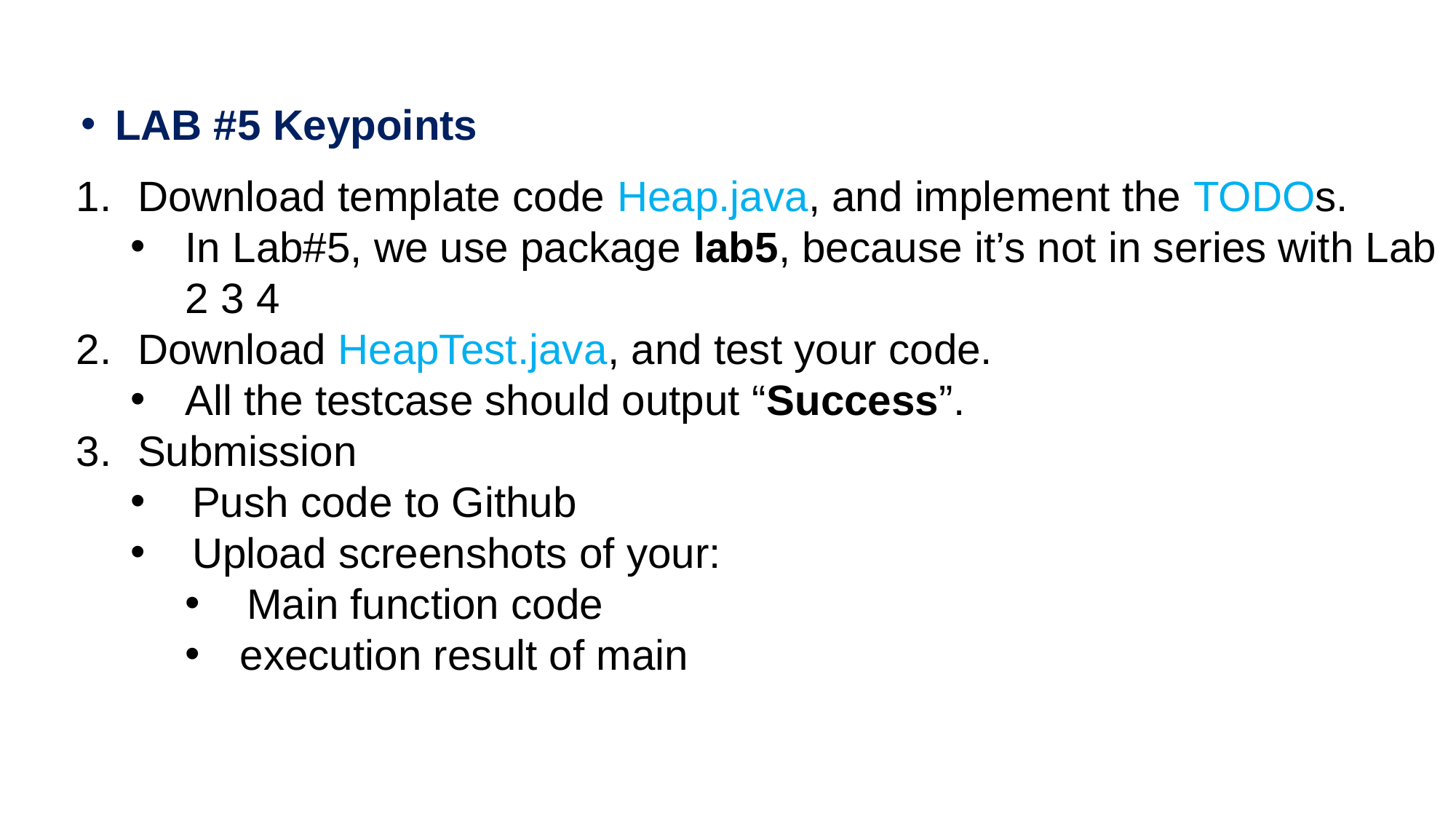

LAB #5 Keypoints
Download template code Heap.java, and implement the TODOs.
In Lab#5, we use package lab5, because it’s not in series with Lab 2 3 4
Download HeapTest.java, and test your code.
All the testcase should output “Success”.
Submission
Push code to Github
Upload screenshots of your:
Main function code
execution result of main